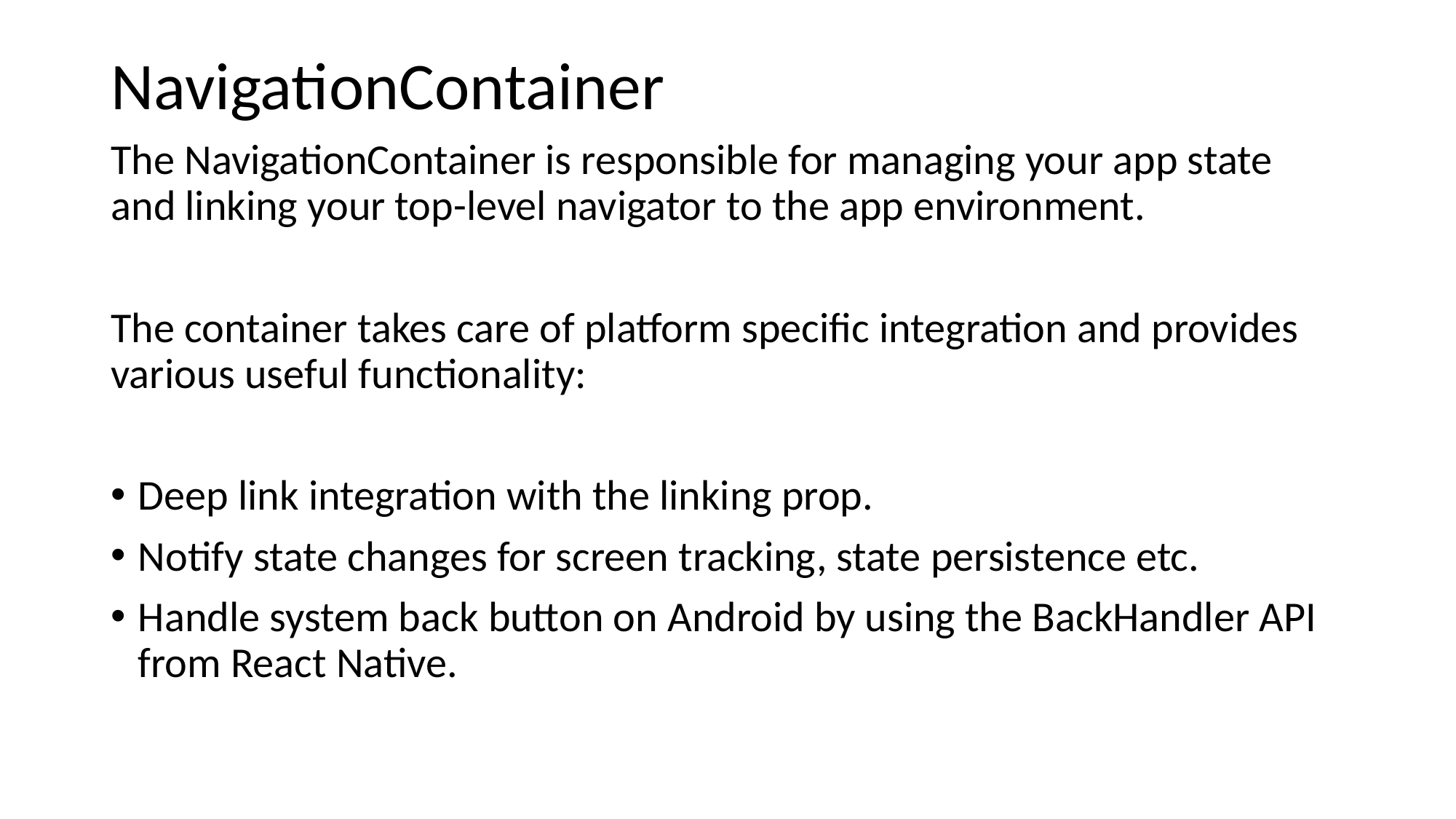

# NavigationContainer
The NavigationContainer is responsible for managing your app state and linking your top-level navigator to the app environment.

The container takes care of platform specific integration and provides various useful functionality:

Deep link integration with the linking prop.
Notify state changes for screen tracking, state persistence etc.
Handle system back button on Android by using the BackHandler API from React Native.